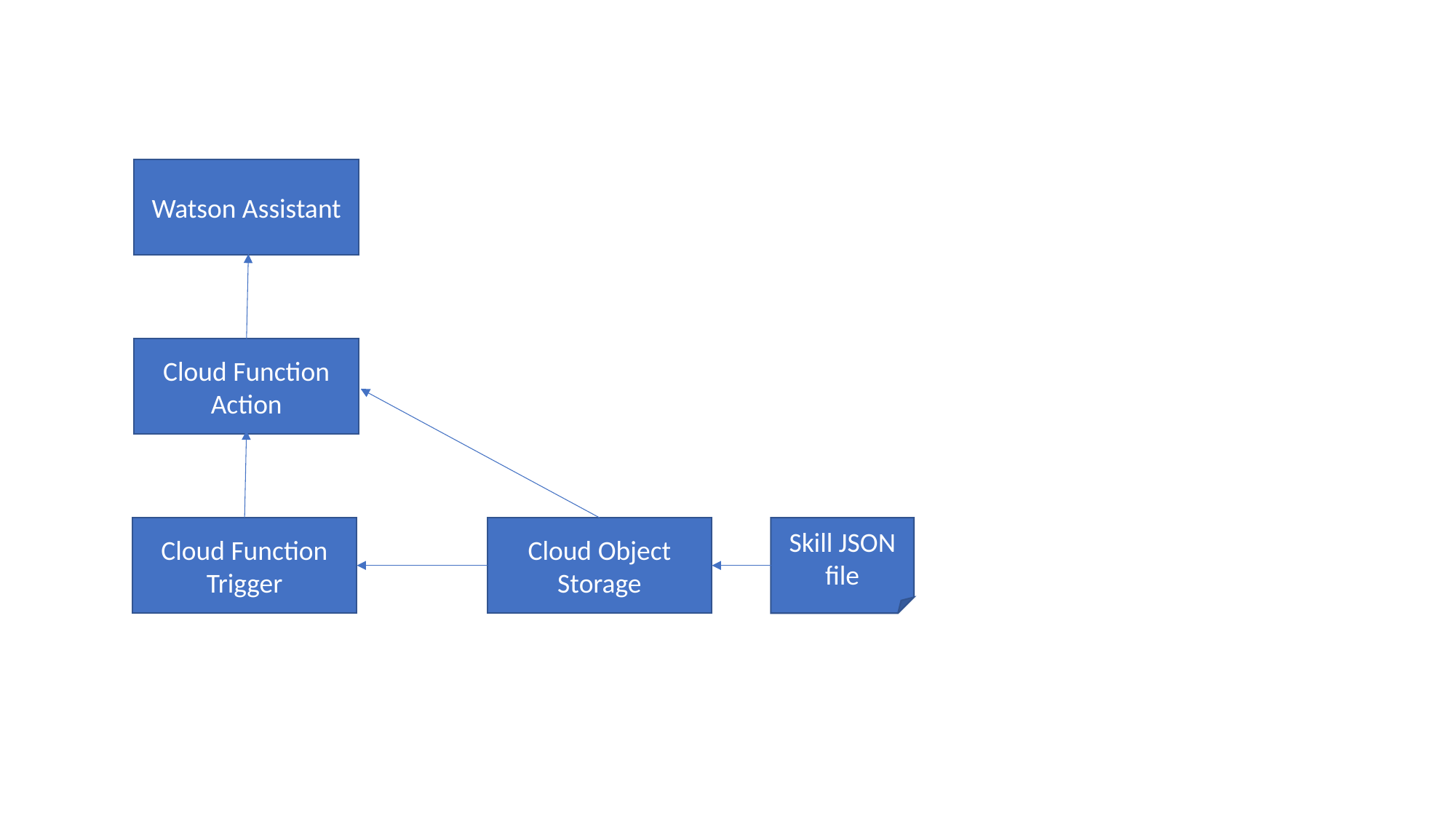

Watson Assistant
Cloud Function Action
Cloud Function Trigger
Cloud Object Storage
Skill JSON file